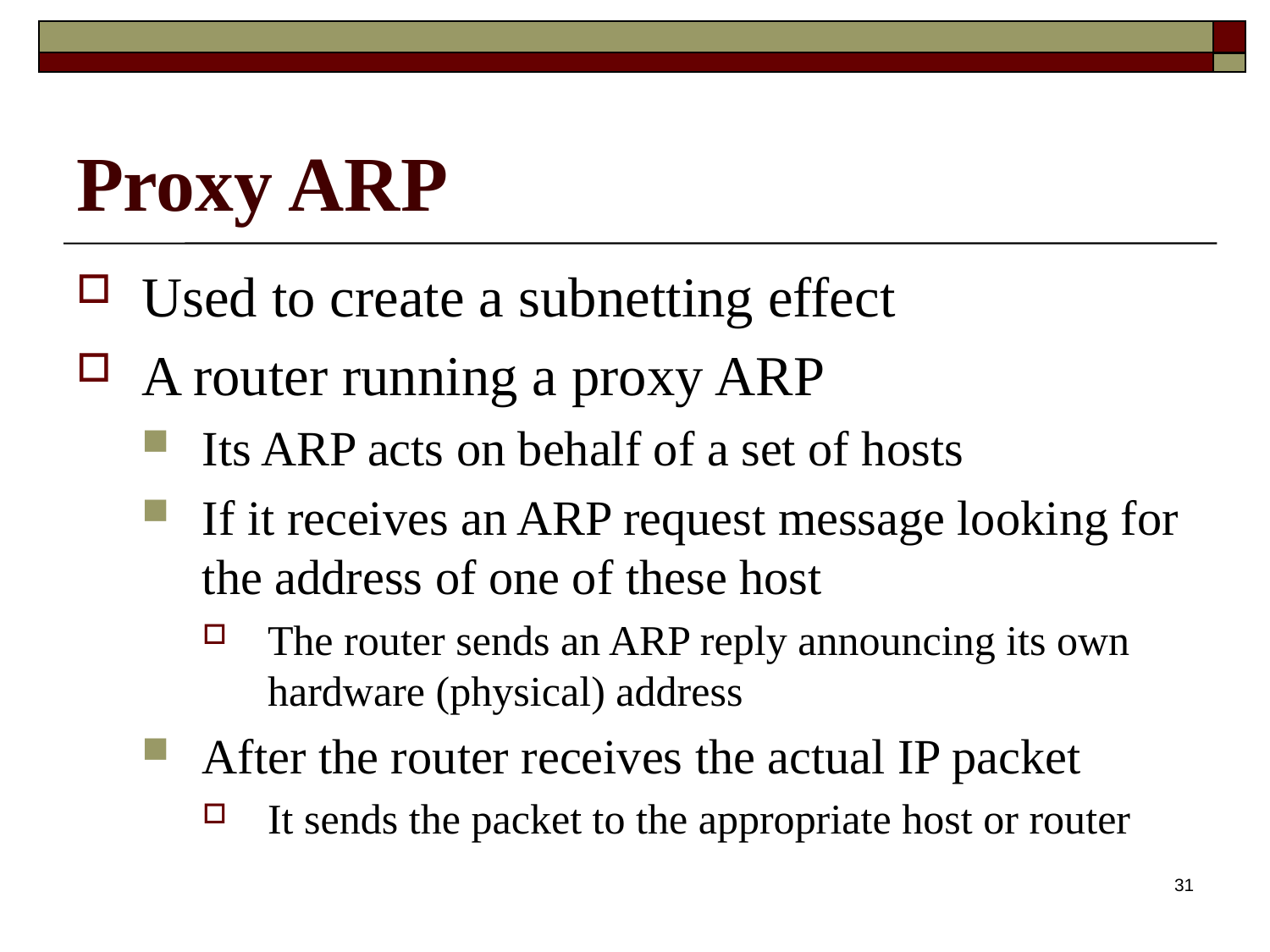

# Proxy ARP
Used to create a subnetting effect
A router running a proxy ARP
Its ARP acts on behalf of a set of hosts
If it receives an ARP request message looking for the address of one of these host
The router sends an ARP reply announcing its own hardware (physical) address
After the router receives the actual IP packet
It sends the packet to the appropriate host or router
31